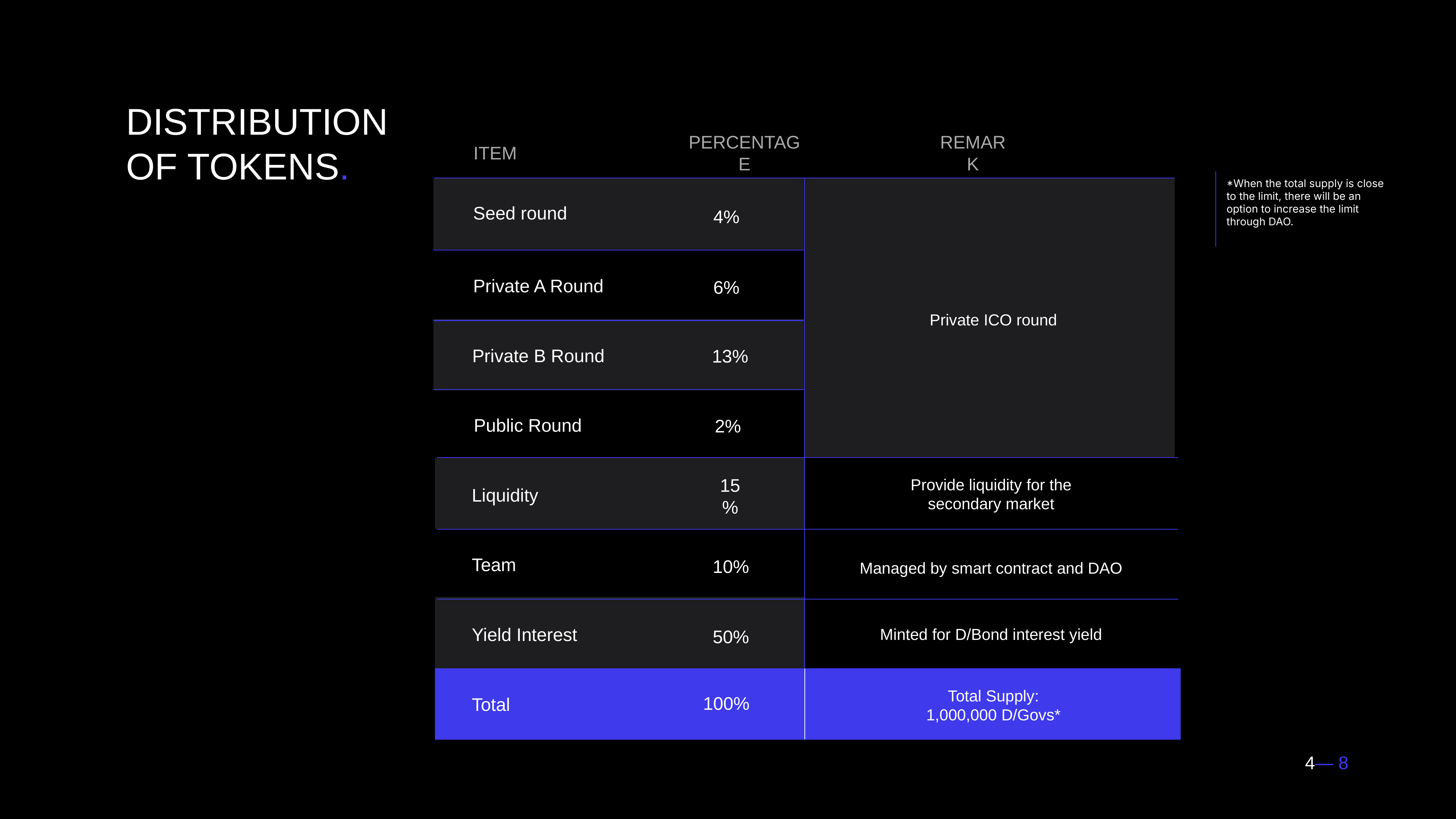

DISTRIBUTION
OF TOKENS.
ITEM
PERCENTAGE
REMARK
*When the total supply is close to the limit, there will be an option to increase the limit through DAO.

Seed round
4%
Private A Round
6%
Private ICO round

Private B Round
13%
Public Round
2%

Provide liquidity for the
secondary market
Liquidity
15%
Team
10%
Managed by smart contract and DAO

Yield Interest
Minted for D/Bond interest yield
50%

Total Supply:
1,000,000 D/Govs*
100%
Total
4— 8